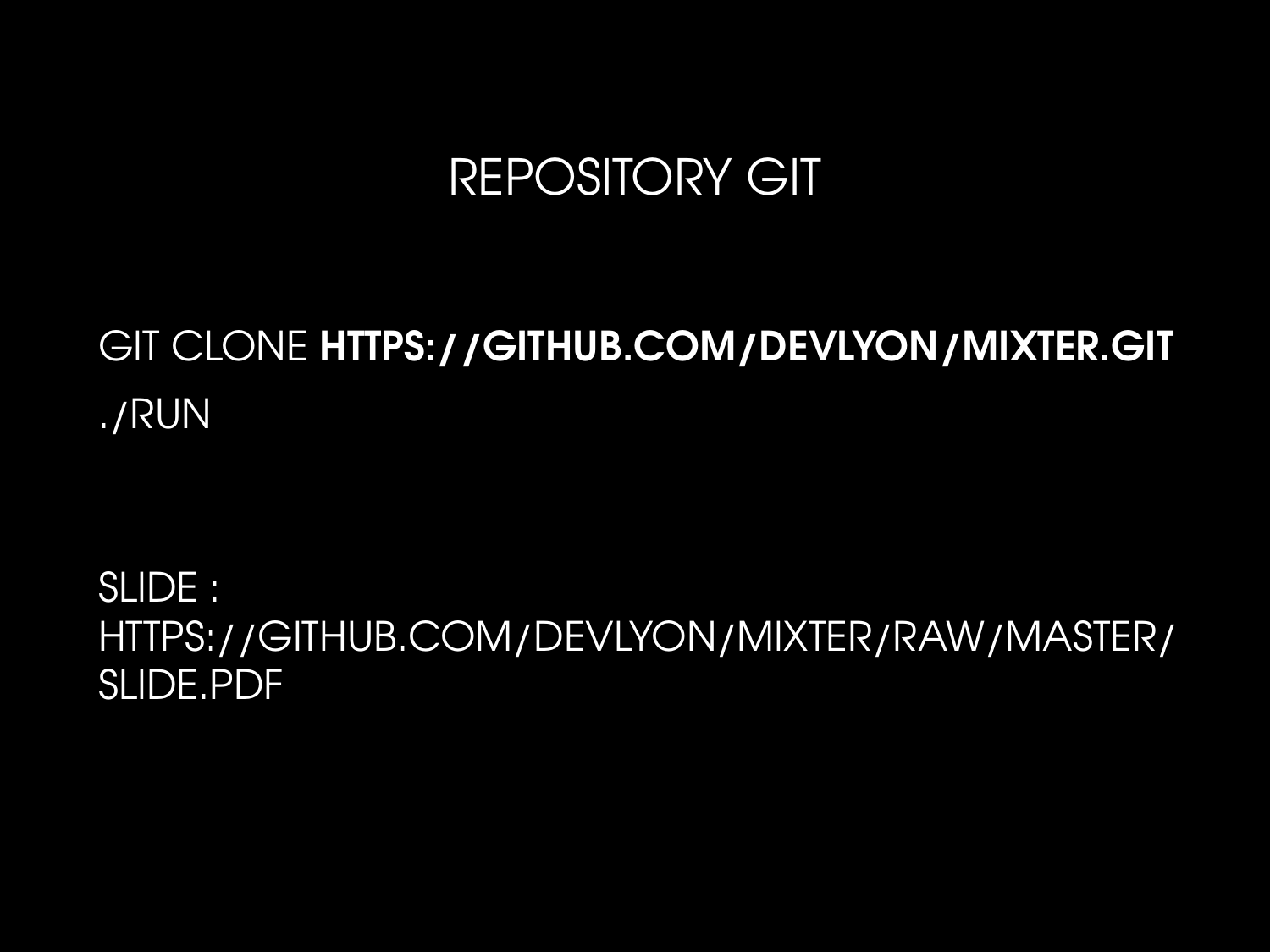

# Repository git
git clone https://github.com/DevLyon/mixter.git
./run

Slide : https://github.com/devlyon/mixter/raw/master/slide.pdf